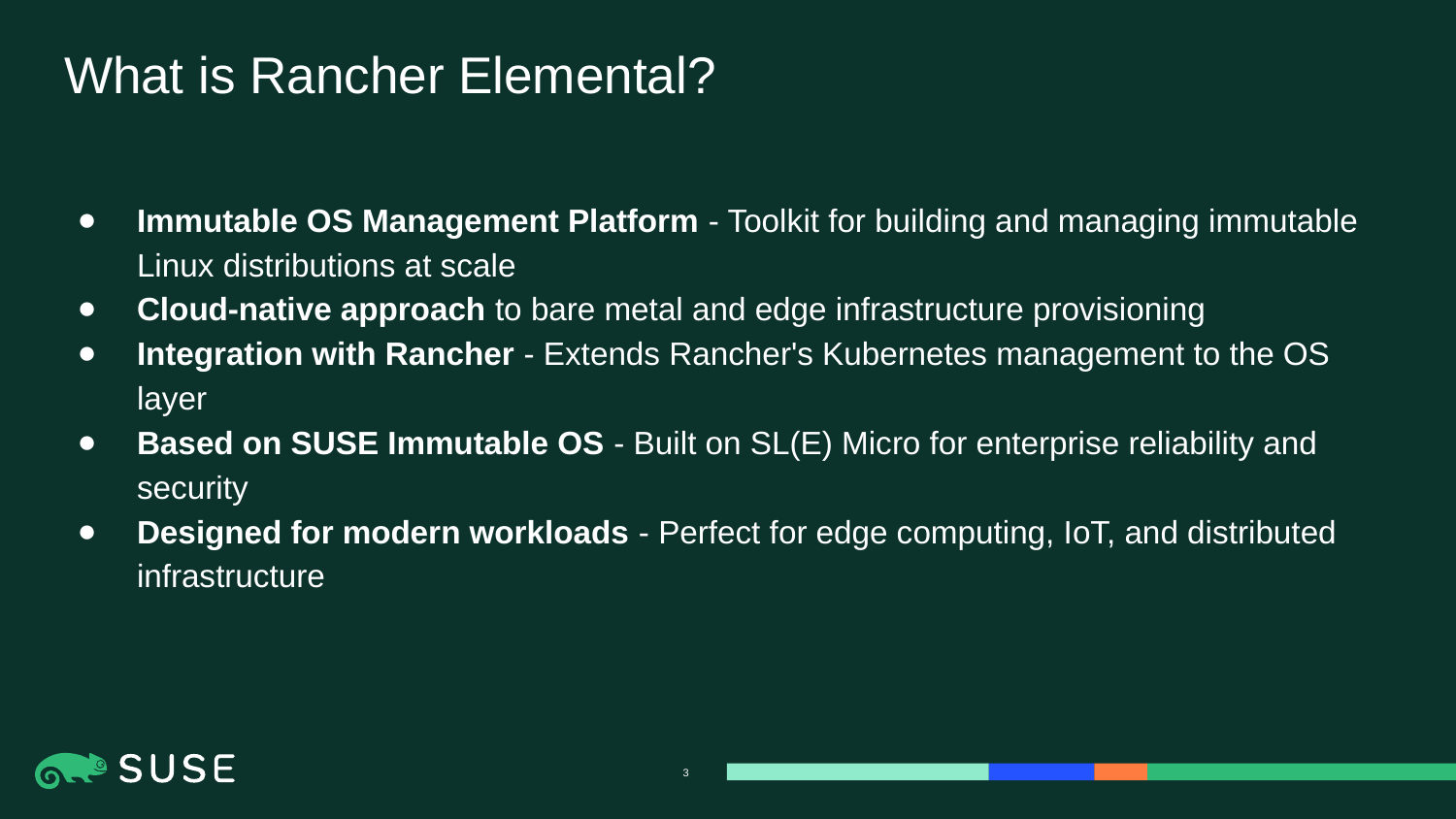

# What is Rancher Elemental?

Immutable OS Management Platform - Toolkit for building and managing immutable Linux distributions at scale
Cloud-native approach to bare metal and edge infrastructure provisioning
Integration with Rancher - Extends Rancher's Kubernetes management to the OS layer
Based on SUSE Immutable OS - Built on SL(E) Micro for enterprise reliability and security
Designed for modern workloads - Perfect for edge computing, IoT, and distributed infrastructure

3